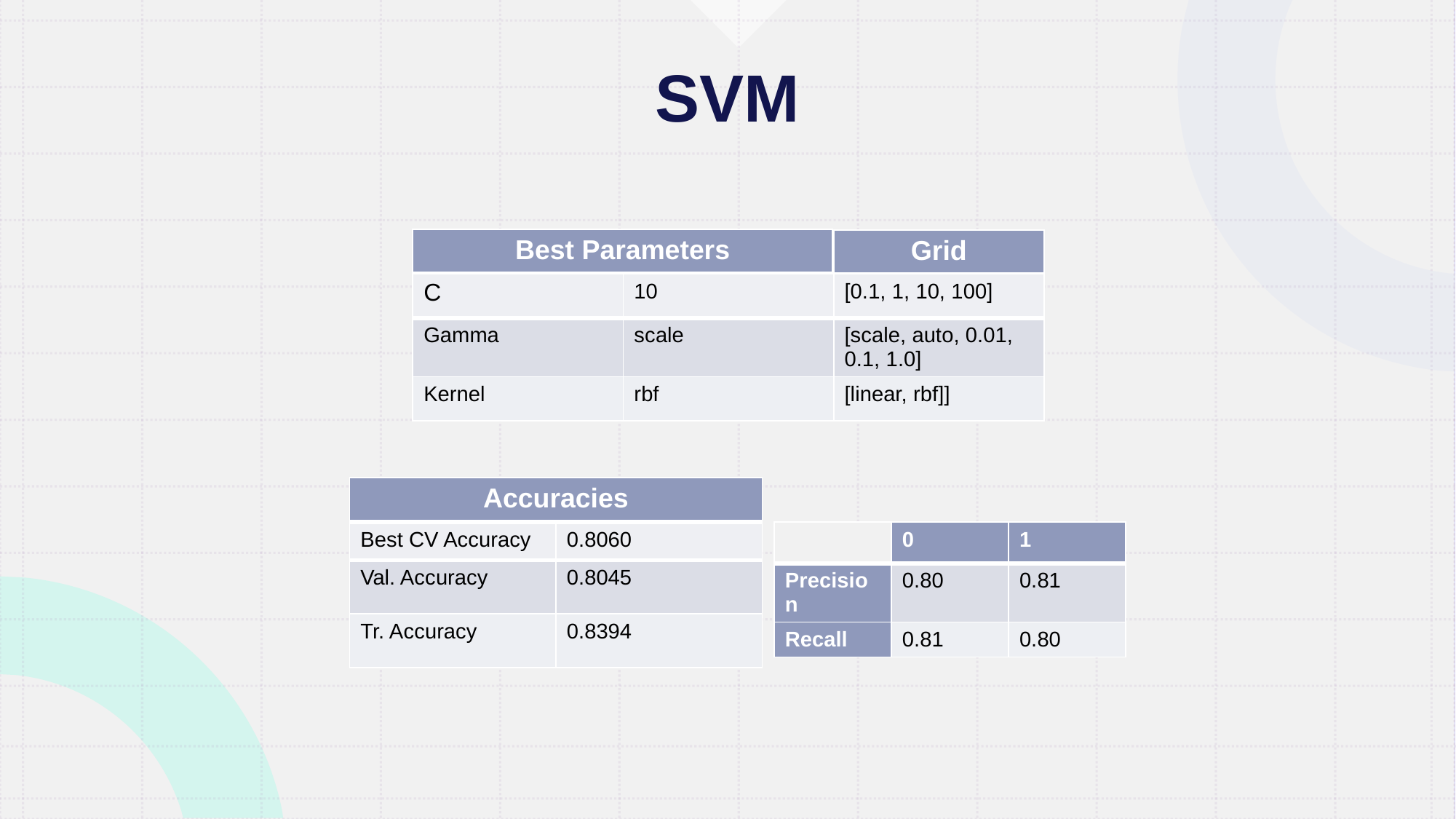

SVM

| Best Parameters |
| --- |
| Grid |
| --- |
| C | 10 | [0.1, 1, 10, 100] |
| --- | --- | --- |
| Gamma | scale | [scale, auto, 0.01, 0.1, 1.0] |
| Kernel | rbf | [linear, rbf]] |
| Accuracies |
| --- |
| Best CV Accuracy | 0.8060 |
| --- | --- |
| Val. Accuracy | 0.8045 |
| Tr. Accuracy | 0.8394 |
|  | 0 | 1 |
| --- | --- | --- |
| Precision | 0.80 | 0.81 |
| Recall | 0.81 | 0.80 |